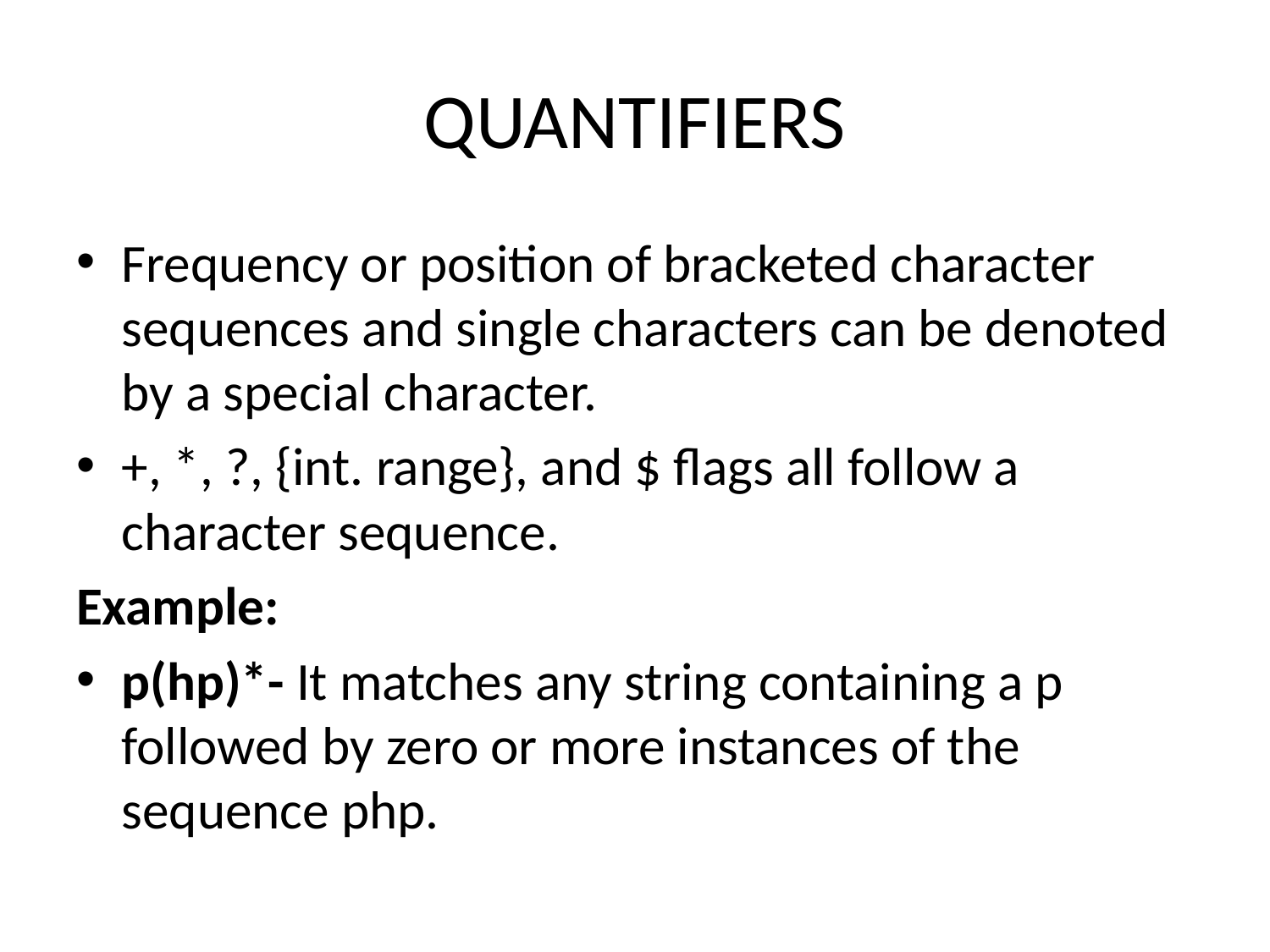

# QUANTIFIERS
Frequency or position of bracketed character sequences and single characters can be denoted by a special character.
+, *, ?, {int. range}, and $ flags all follow a character sequence.
Example:
p(hp)*- It matches any string containing a p followed by zero or more instances of the sequence php.